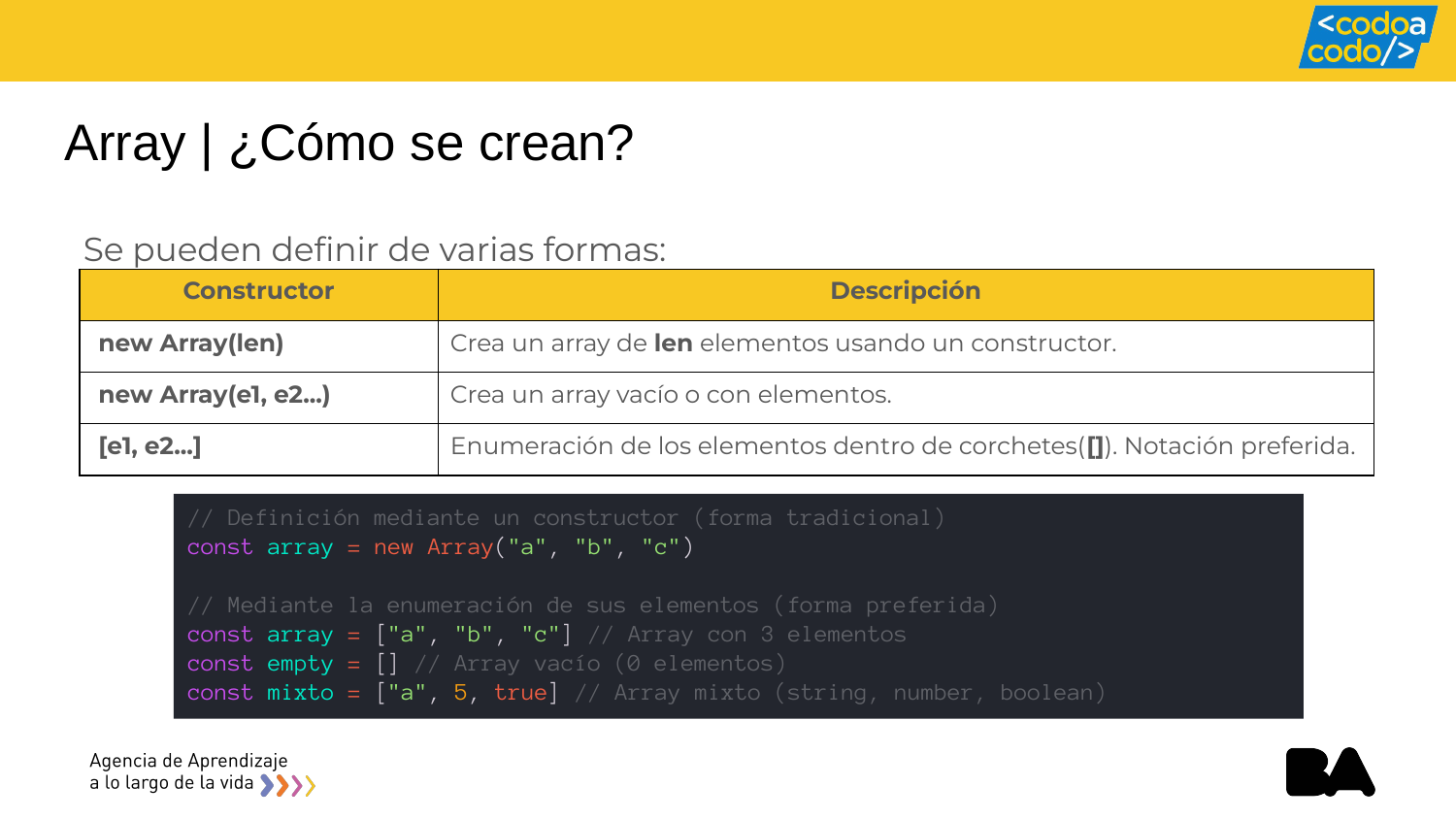

# Array | ¿Cómo se crean?
Se pueden definir de varias formas:

| Constructor | Descripción |
| --- | --- |
| new Array(len) | Crea un array de len elementos usando un constructor. |
| new Array(e1, e2...) | Crea un array vacío o con elementos. |
| [e1, e2...] | Enumeración de los elementos dentro de corchetes([]). Notación preferida. |
// Definición mediante un constructor (forma tradicional)
const array = new Array("a", "b", "c")
// Mediante la enumeración de sus elementos (forma preferida)
const array = ["a", "b", "c"] // Array con 3 elementos
const empty = [] // Array vacío (0 elementos)
const mixto = ["a", 5, true] // Array mixto (string, number, boolean)